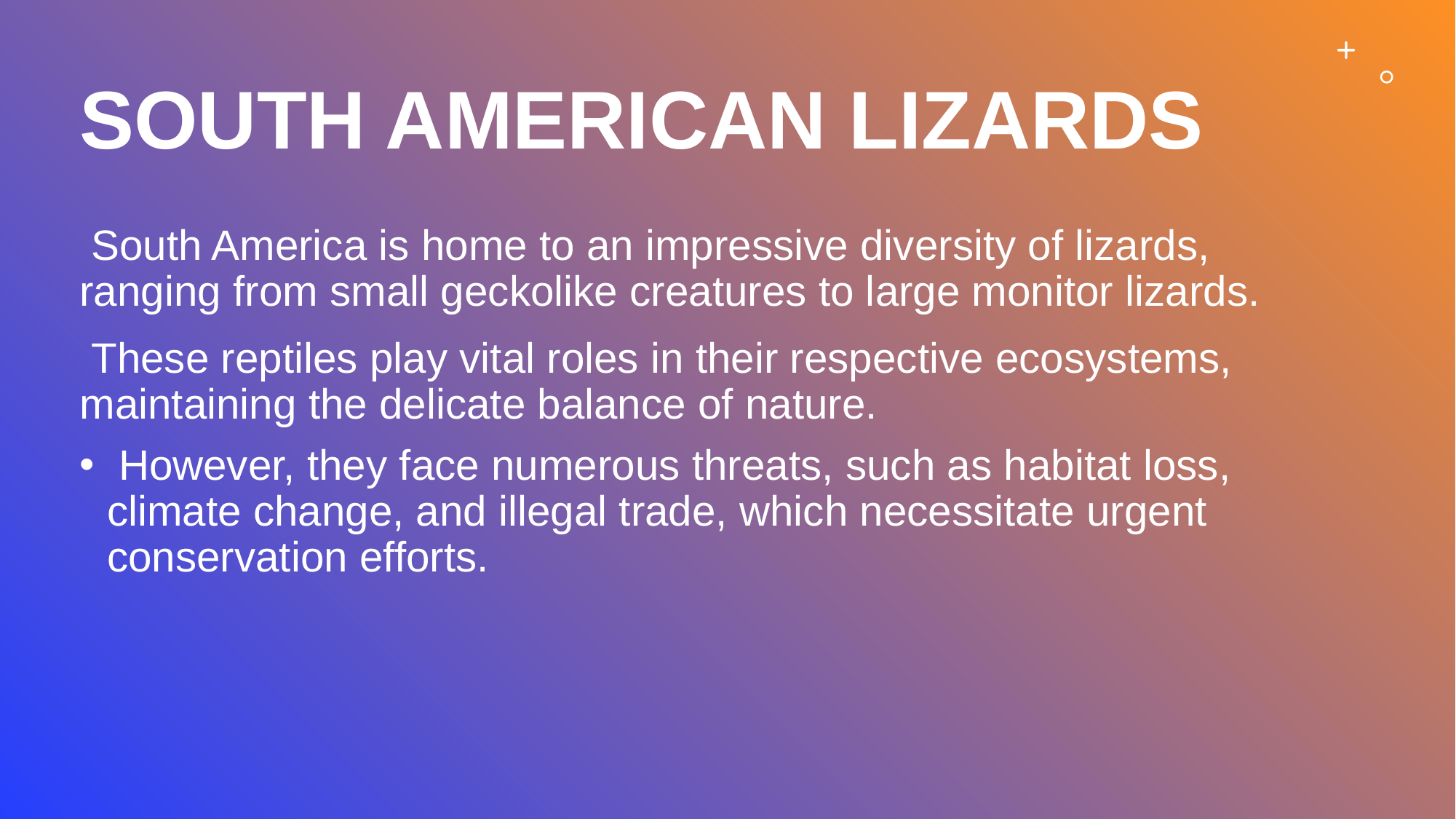

# South American Lizards
 South America is home to an impressive diversity of lizards, ranging from small geckolike creatures to large monitor lizards.
 These reptiles play vital roles in their respective ecosystems, maintaining the delicate balance of nature.
 However, they face numerous threats, such as habitat loss, climate change, and illegal trade, which necessitate urgent conservation efforts.